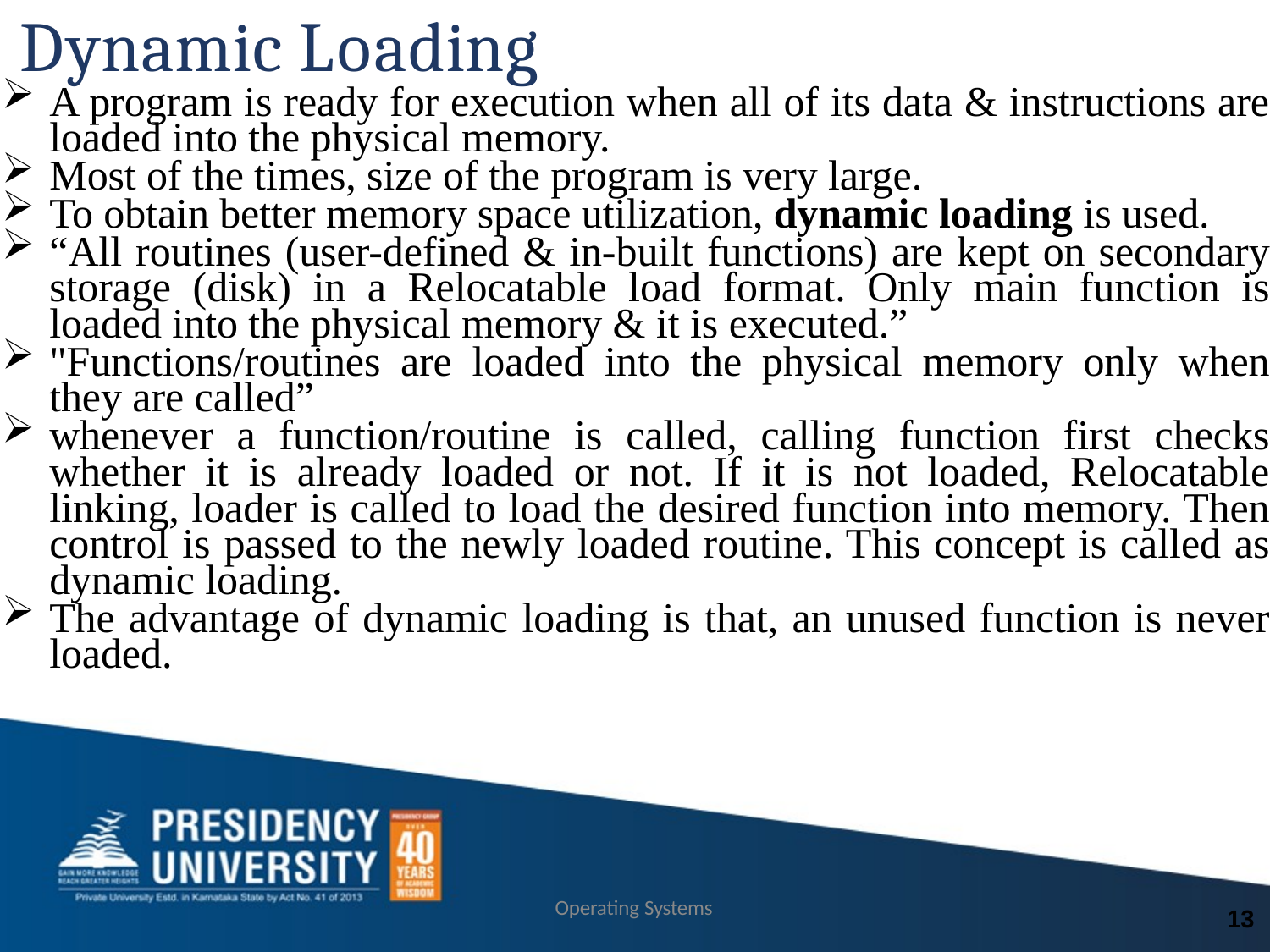

# Dynamic Loading
A program is ready for execution when all of its data & instructions are loaded into the physical memory.
Most of the times, size of the program is very large.
To obtain better memory space utilization, dynamic loading is used.
“All routines (user-defined & in-built functions) are kept on secondary storage (disk) in a Relocatable load format. Only main function is loaded into the physical memory & it is executed.”
"Functions/routines are loaded into the physical memory only when they are called”
whenever a function/routine is called, calling function first checks whether it is already loaded or not. If it is not loaded, Relocatable linking, loader is called to load the desired function into memory. Then control is passed to the newly loaded routine. This concept is called as dynamic loading.
The advantage of dynamic loading is that, an unused function is never loaded.
Operating Systems
13